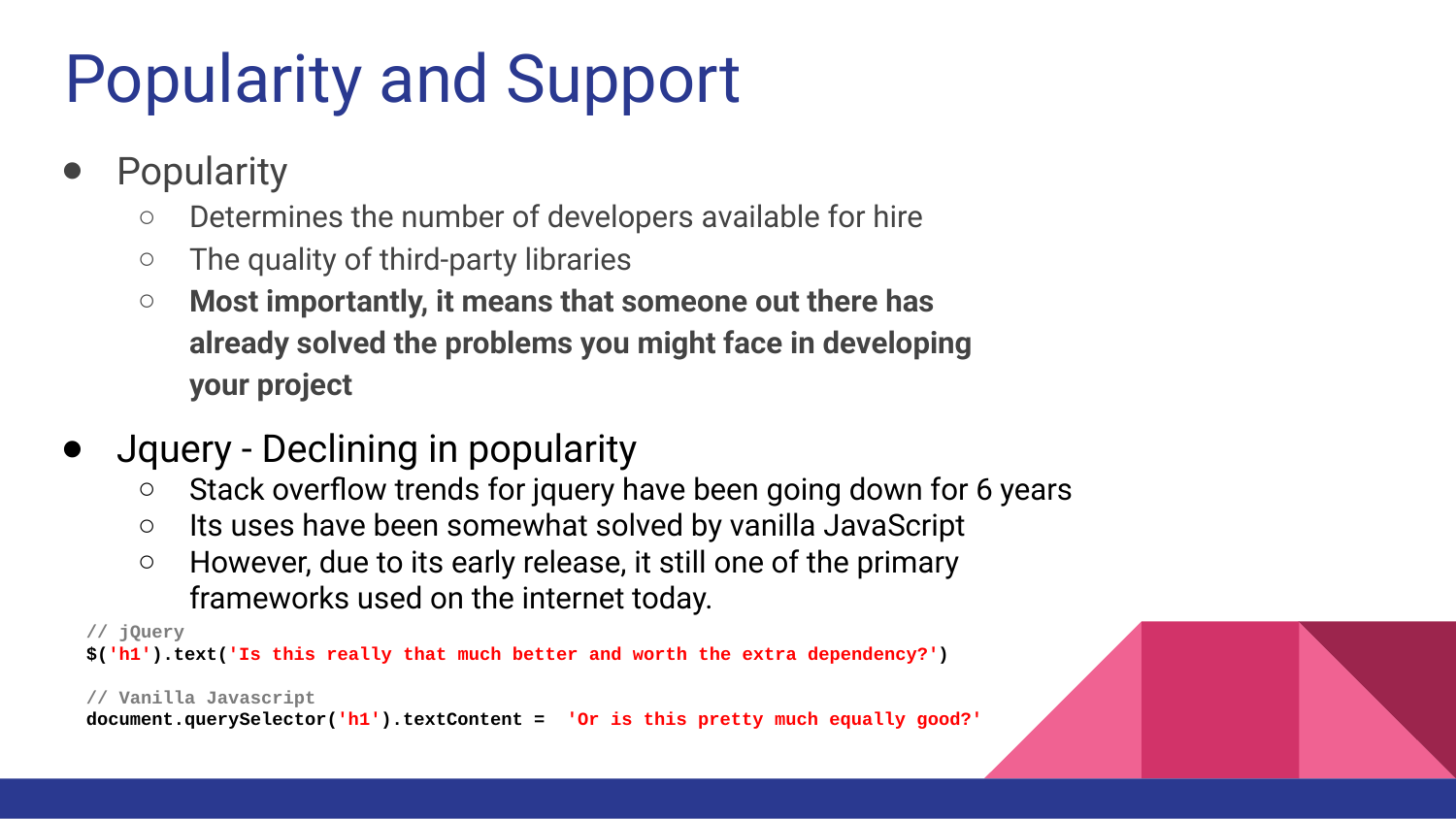

# Popularity and Support
Popularity
Determines the number of developers available for hire
The quality of third-party libraries
Most importantly, it means that someone out there has already solved the problems you might face in developing your project

Jquery - Declining in popularity
Stack overflow trends for jquery have been going down for 6 years
Its uses have been somewhat solved by vanilla JavaScript
However, due to its early release, it still one of the primary frameworks used on the internet today.
// jQuery
$('h1').text('Is this really that much better and worth the extra dependency?')

// Vanilla Javascript
document.querySelector('h1').textContent =  'Or is this pretty much equally good?'